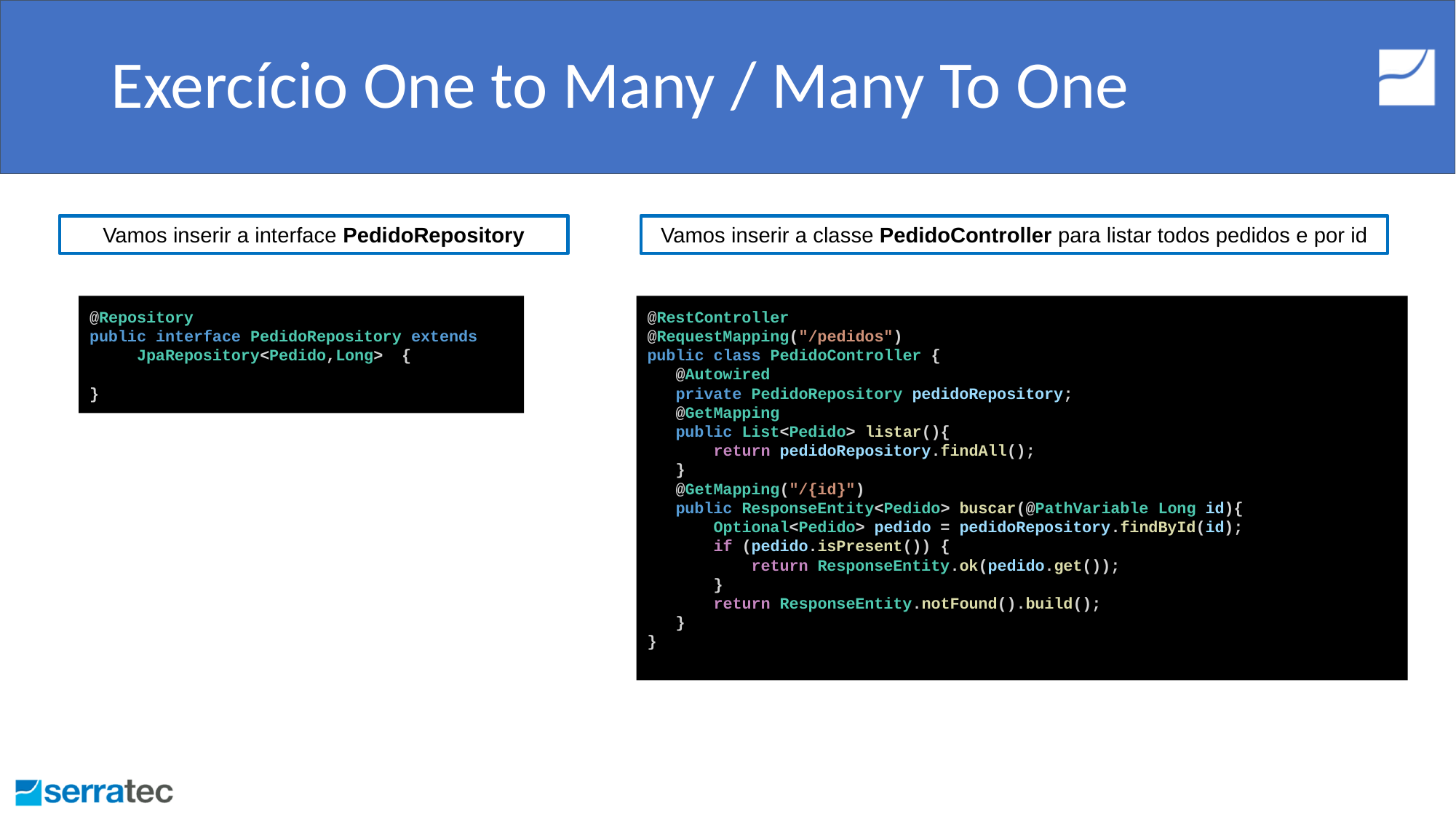

# Exercício One to Many / Many To One
Vamos inserir a interface PedidoRepository
Vamos inserir a classe PedidoController para listar todos pedidos e por id
@Repository
public interface PedidoRepository extends
     JpaRepository<Pedido,Long>  {

}
@RestController
@RequestMapping("/pedidos")
public class PedidoController {
   @Autowired
   private PedidoRepository pedidoRepository;
   @GetMapping
   public List<Pedido> listar(){
       return pedidoRepository.findAll();
   }
   @GetMapping("/{id}")
   public ResponseEntity<Pedido> buscar(@PathVariable Long id){
       Optional<Pedido> pedido = pedidoRepository.findById(id);
       if (pedido.isPresent()) {
           return ResponseEntity.ok(pedido.get());
       }
       return ResponseEntity.notFound().build();
   }
}